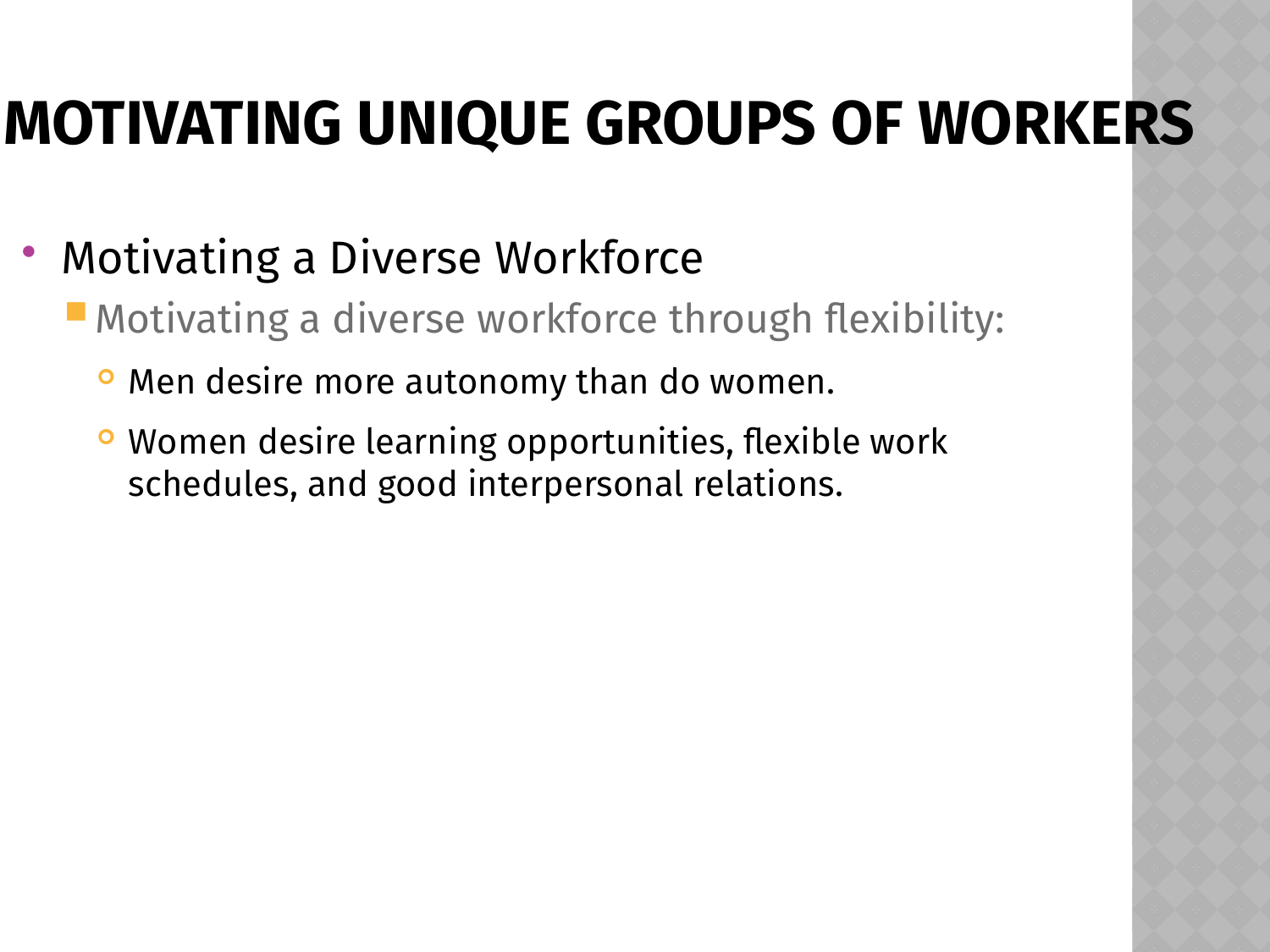

# Motivating Unique Groups of Workers
Motivating a Diverse Workforce
Motivating a diverse workforce through flexibility:
Men desire more autonomy than do women.
Women desire learning opportunities, flexible work schedules, and good interpersonal relations.